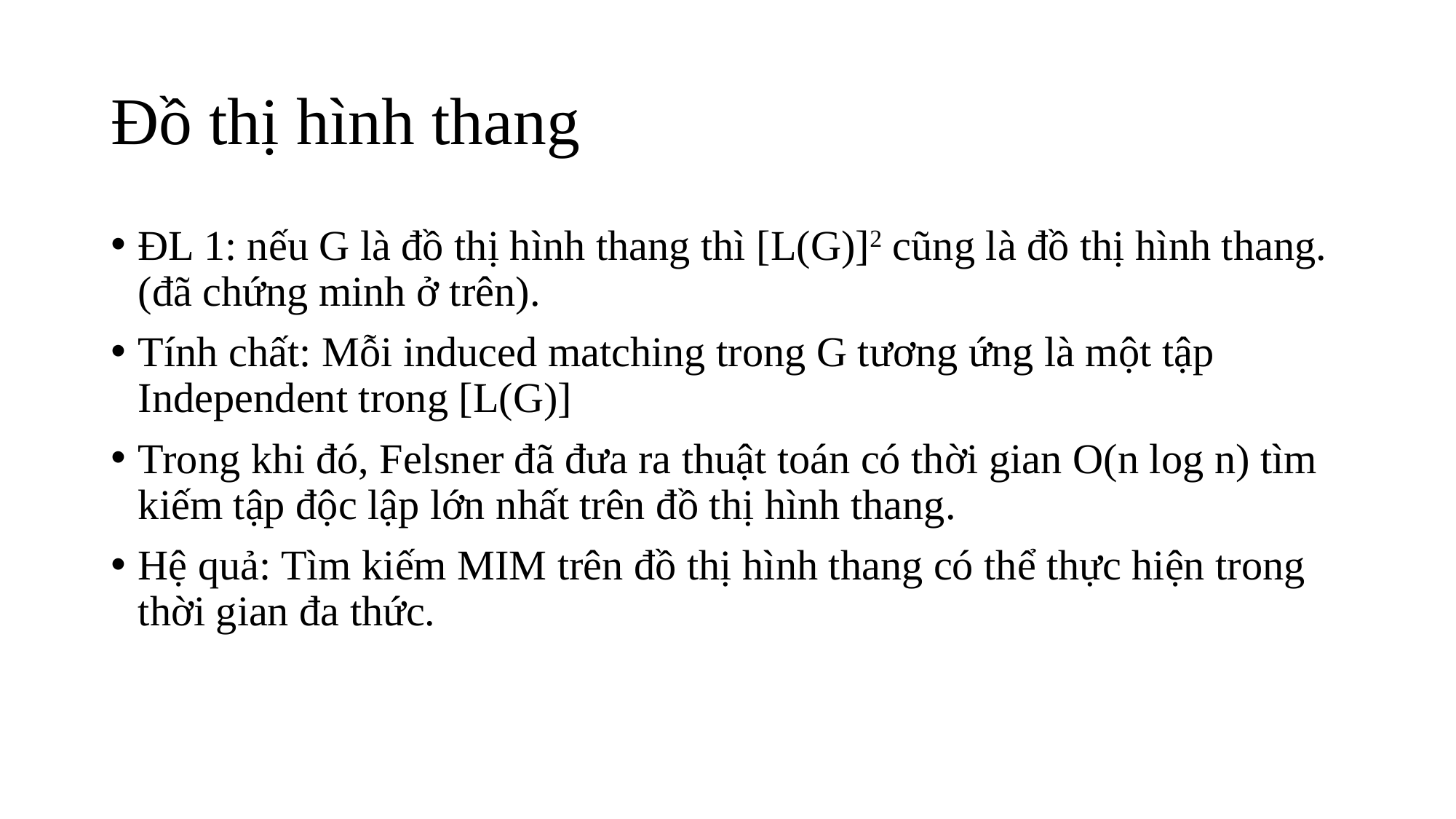

# Đồ thị hình thang
ĐL 1: nếu G là đồ thị hình thang thì [L(G)]2 cũng là đồ thị hình thang. (đã chứng minh ở trên).
Tính chất: Mỗi induced matching trong G tương ứng là một tập Independent trong [L(G)]
Trong khi đó, Felsner đã đưa ra thuật toán có thời gian O(n log n) tìm kiếm tập độc lập lớn nhất trên đồ thị hình thang.
Hệ quả: Tìm kiếm MIM trên đồ thị hình thang có thể thực hiện trong thời gian đa thức.